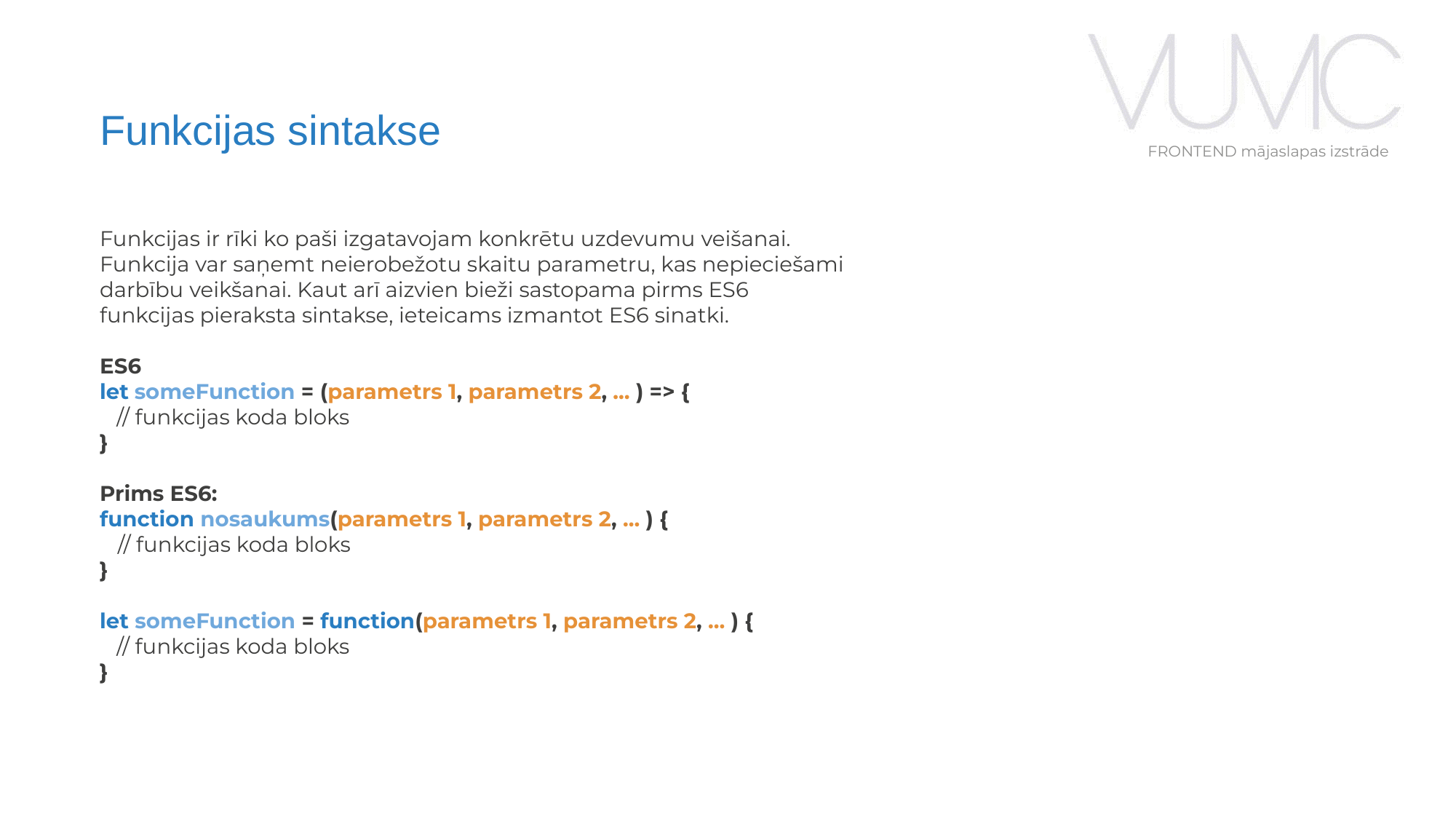

Funkcijas sintakse
FRONTEND mājaslapas izstrāde
Funkcijas ir rīki ko paši izgatavojam konkrētu uzdevumu veišanai.
Funkcija var saņemt neierobežotu skaitu parametru, kas nepieciešami darbību veikšanai. Kaut arī aizvien bieži sastopama pirms ES6 funkcijas pieraksta sintakse, ieteicams izmantot ES6 sinatki.

ES6
let someFunction = (parametrs 1, parametrs 2, … ) => {
   // funkcijas koda bloks
}

Prims ES6:
function nosaukums(parametrs 1, parametrs 2, … ) {
   // funkcijas koda bloks
}

let someFunction = function(parametrs 1, parametrs 2, … ) {
   // funkcijas koda bloks
}

6